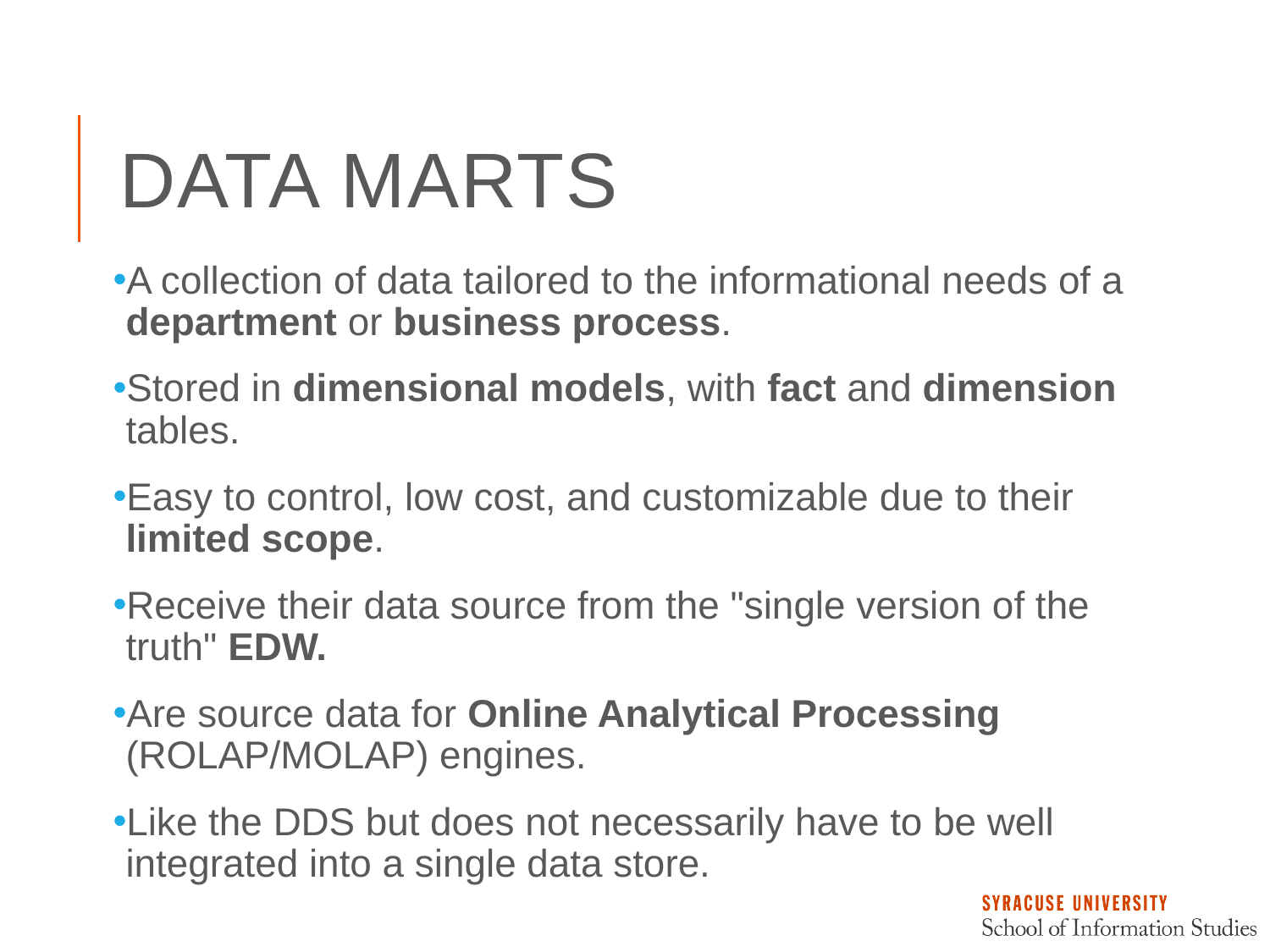

# Data Marts
A collection of data tailored to the informational needs of a department or business process.
Stored in dimensional models, with fact and dimension tables.
Easy to control, low cost, and customizable due to their limited scope.
Receive their data source from the "single version of the truth" EDW.
Are source data for Online Analytical Processing (ROLAP/MOLAP) engines.
Like the DDS but does not necessarily have to be well integrated into a single data store.